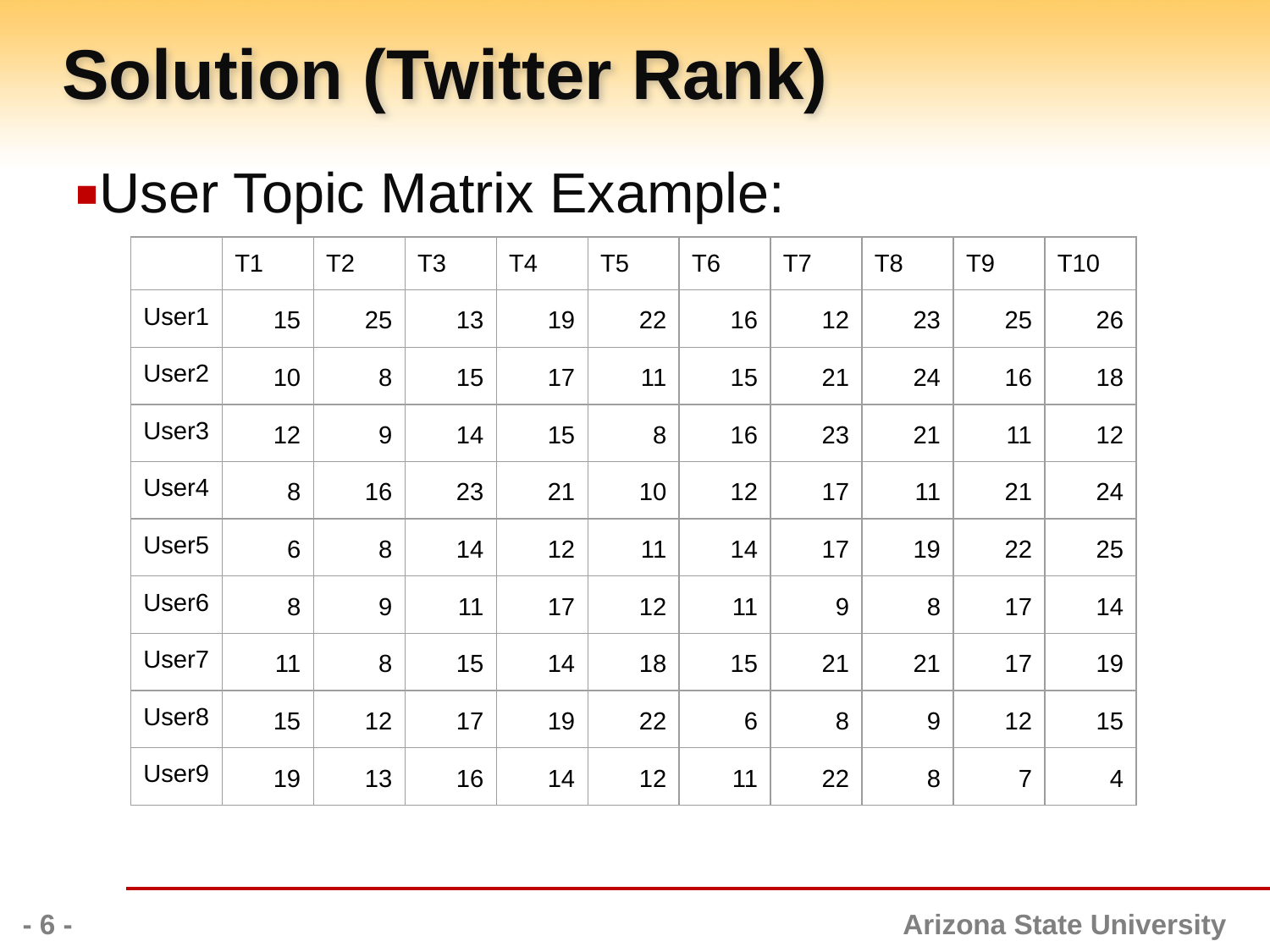

# Solution (Twitter Rank)
▪User Topic Matrix Example:

|  | T1 | T2 | T3 | T4 | T5 | T6 | T7 | T8 | T9 | T10 |
| --- | --- | --- | --- | --- | --- | --- | --- | --- | --- | --- |
| User1 | 15 | 25 | 13 | 19 | 22 | 16 | 12 | 23 | 25 | 26 |
| User2 | 10 | 8 | 15 | 17 | 11 | 15 | 21 | 24 | 16 | 18 |
| User3 | 12 | 9 | 14 | 15 | 8 | 16 | 23 | 21 | 11 | 12 |
| User4 | 8 | 16 | 23 | 21 | 10 | 12 | 17 | 11 | 21 | 24 |
| User5 | 6 | 8 | 14 | 12 | 11 | 14 | 17 | 19 | 22 | 25 |
| User6 | 8 | 9 | 11 | 17 | 12 | 11 | 9 | 8 | 17 | 14 |
| User7 | 11 | 8 | 15 | 14 | 18 | 15 | 21 | 21 | 17 | 19 |
| User8 | 15 | 12 | 17 | 19 | 22 | 6 | 8 | 9 | 12 | 15 |
| User9 | 19 | 13 | 16 | 14 | 12 | 11 | 22 | 8 | 7 | 4 |
- 6 -